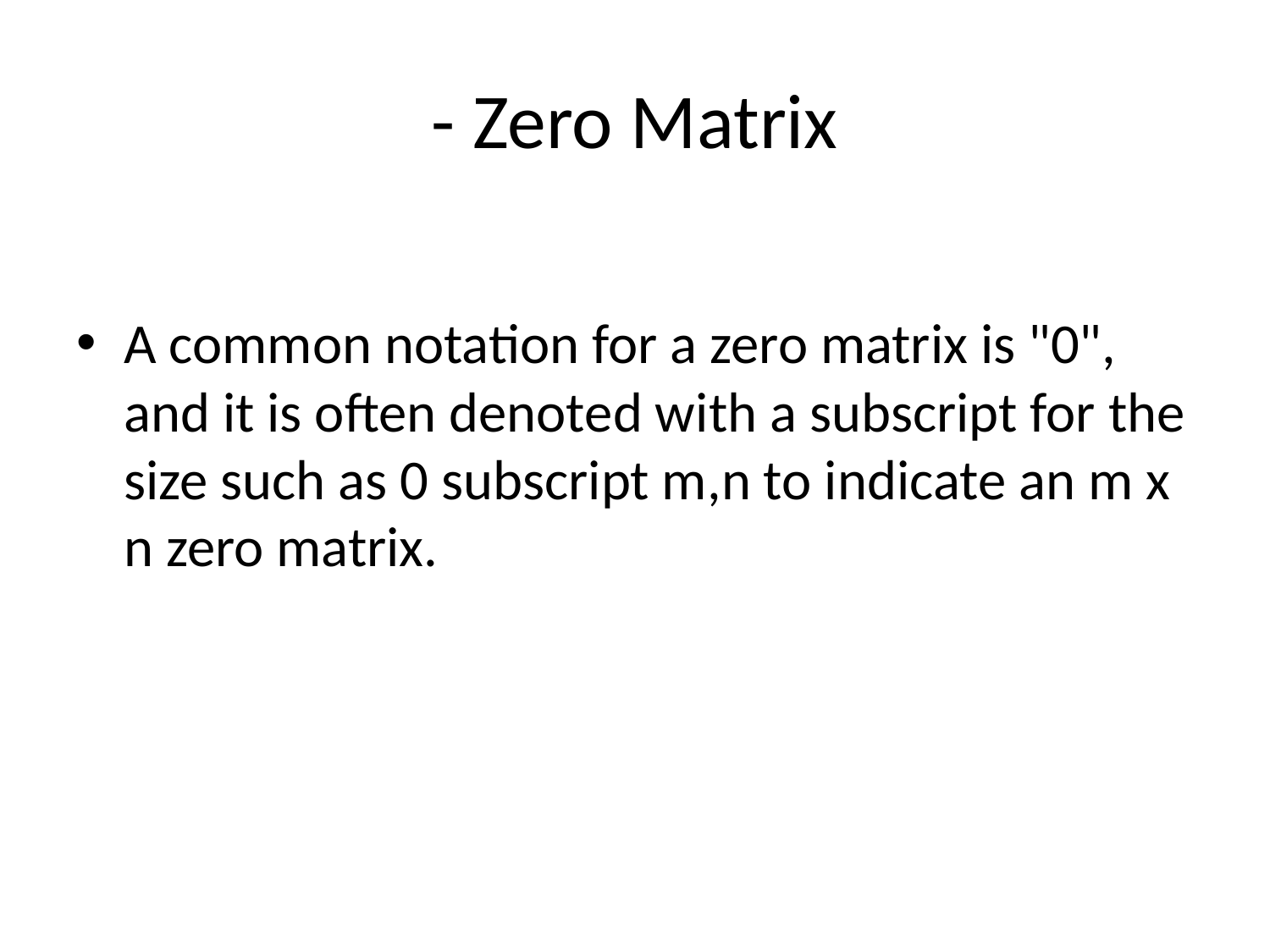

# - Zero Matrix

A common notation for a zero matrix is "0", and it is often denoted with a subscript for the size such as 0 subscript m,n to indicate an m x n zero matrix.